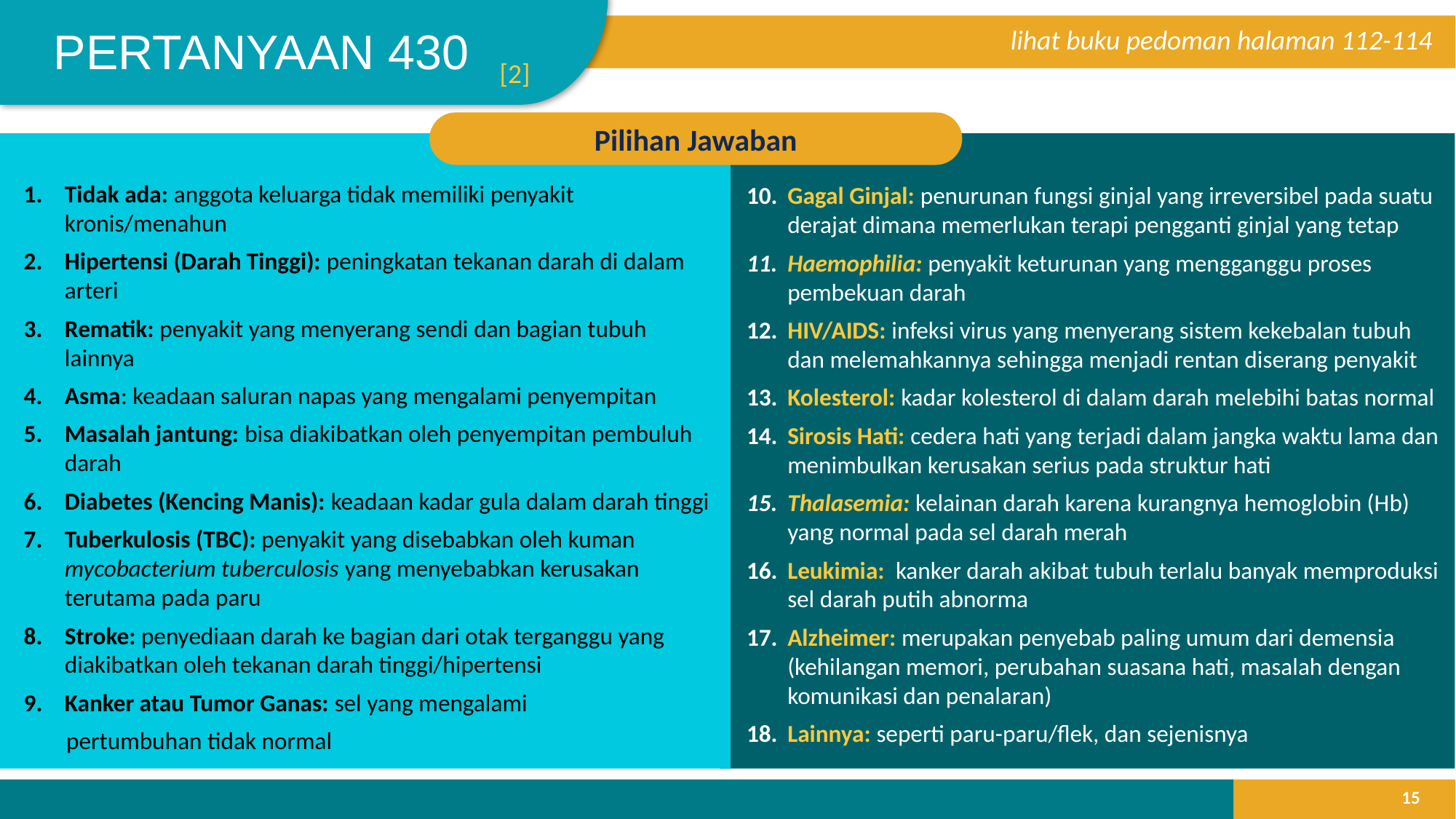

PERTANYAAN 430

lihat buku pedoman halaman 112-114
[2]
Pilihan Jawaban

Tidak ada: anggota keluarga tidak memiliki penyakit kronis/menahun
Hipertensi (Darah Tinggi): peningkatan tekanan darah di dalam arteri
Rematik: penyakit yang menyerang sendi dan bagian tubuh lainnya
Asma: keadaan saluran napas yang mengalami penyempitan
Masalah jantung: bisa diakibatkan oleh penyempitan pembuluh darah
Diabetes (Kencing Manis): keadaan kadar gula dalam darah tinggi
Tuberkulosis (TBC): penyakit yang disebabkan oleh kuman mycobacterium tuberculosis yang menyebabkan kerusakan terutama pada paru
Stroke: penyediaan darah ke bagian dari otak terganggu yang diakibatkan oleh tekanan darah tinggi/hipertensi
Kanker atau Tumor Ganas: sel yang mengalami
pertumbuhan tidak normal
Gagal Ginjal: penurunan fungsi ginjal yang irreversibel pada suatu derajat dimana memerlukan terapi pengganti ginjal yang tetap
Haemophilia: penyakit keturunan yang mengganggu proses pembekuan darah
HIV/AIDS: infeksi virus yang menyerang sistem kekebalan tubuh dan melemahkannya sehingga menjadi rentan diserang penyakit
Kolesterol: kadar kolesterol di dalam darah melebihi batas normal
Sirosis Hati: cedera hati yang terjadi dalam jangka waktu lama dan menimbulkan kerusakan serius pada struktur hati
Thalasemia: kelainan darah karena kurangnya hemoglobin (Hb) yang normal pada sel darah merah
Leukimia:  kanker darah akibat tubuh terlalu banyak memproduksi sel darah putih abnorma
Alzheimer: merupakan penyebab paling umum dari demensia (kehilangan memori, perubahan suasana hati, masalah dengan komunikasi dan penalaran)
Lainnya: seperti paru-paru/flek, dan sejenisnya
15